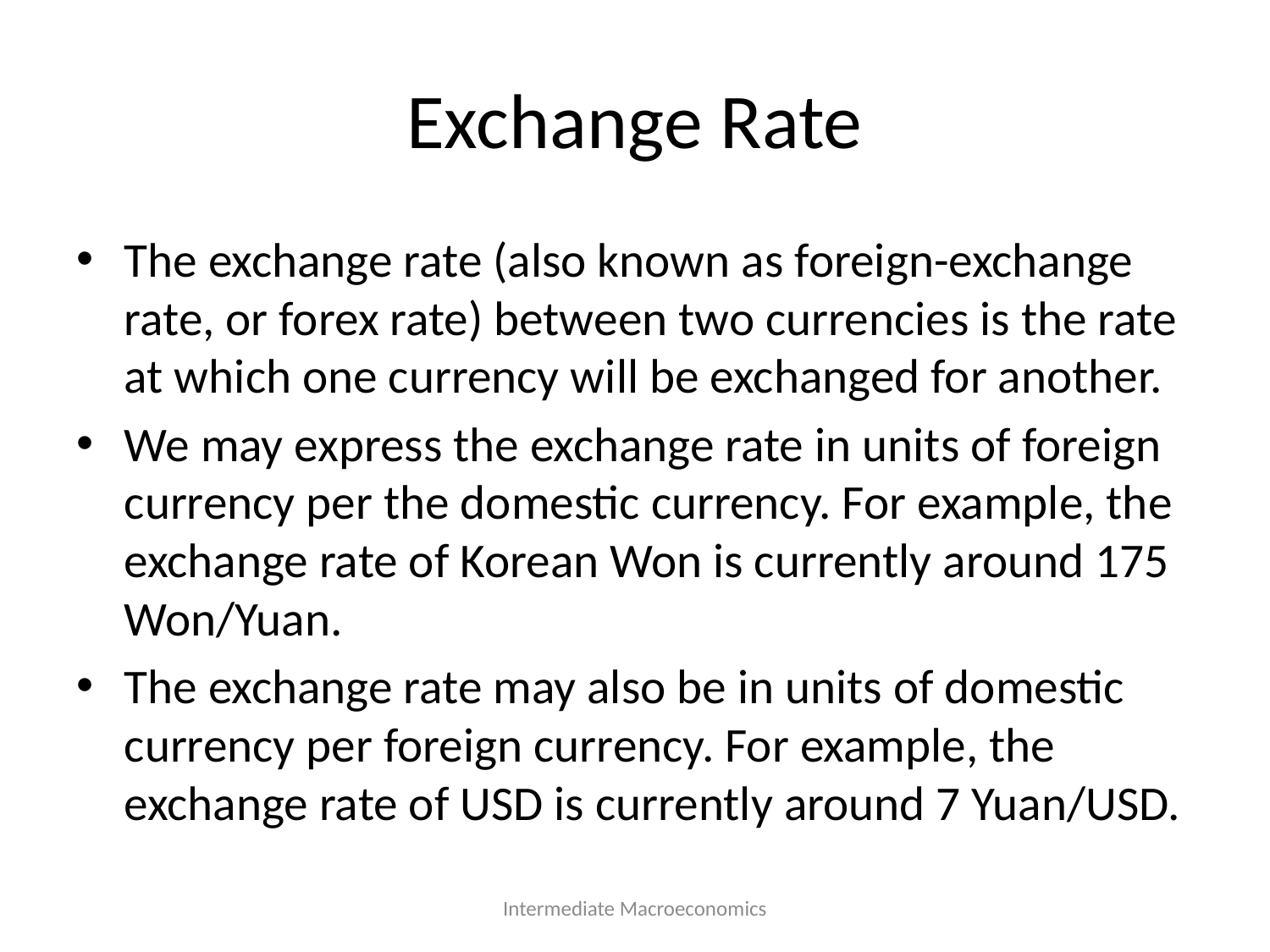

# Exchange Rate
The exchange rate (also known as foreign-exchange rate, or forex rate) between two currencies is the rate at which one currency will be exchanged for another.
We may express the exchange rate in units of foreign currency per the domestic currency. For example, the exchange rate of Korean Won is currently around 175 Won/Yuan.
The exchange rate may also be in units of domestic currency per foreign currency. For example, the exchange rate of USD is currently around 7 Yuan/USD.
Intermediate Macroeconomics